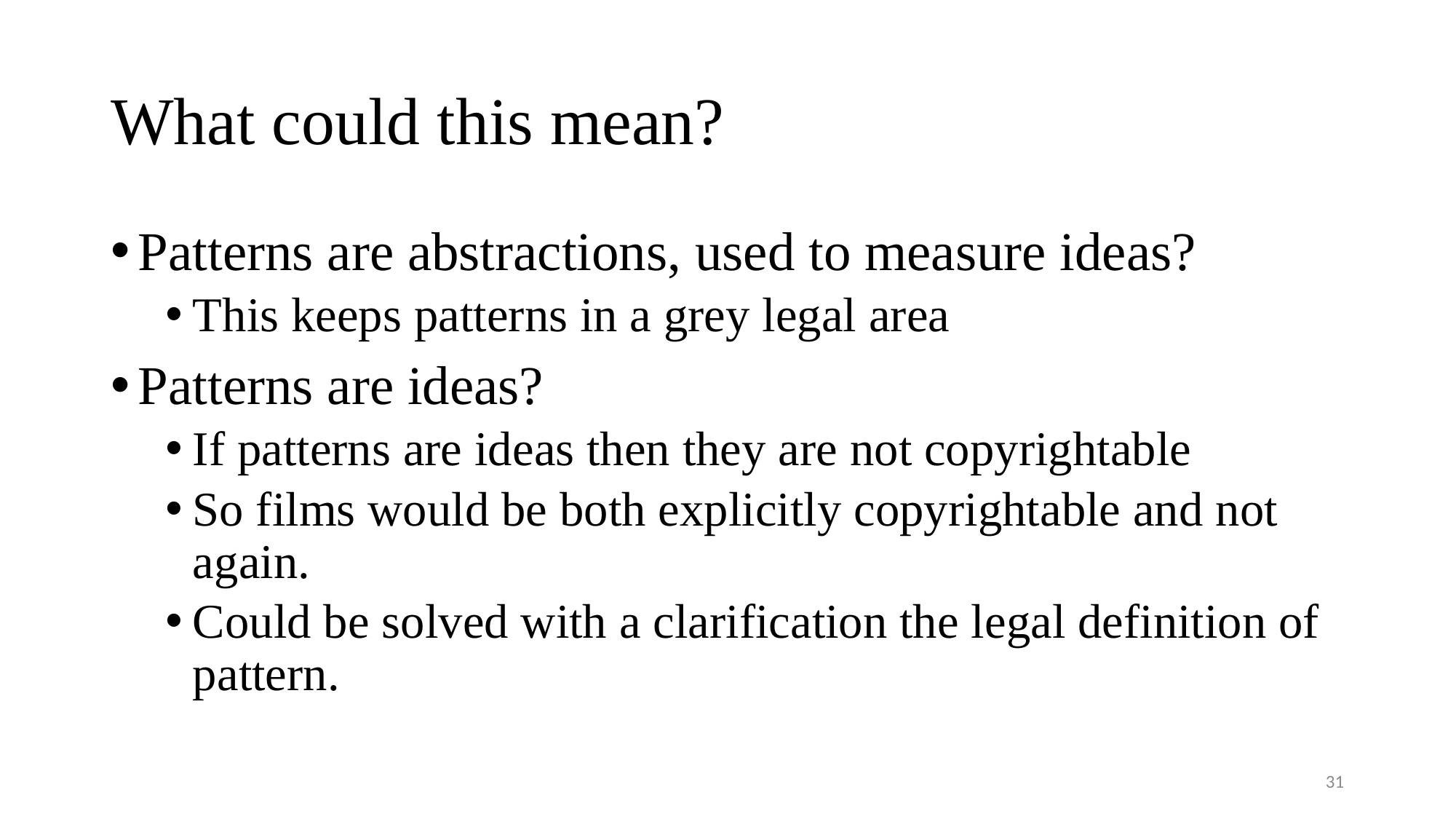

# What could this mean?
Patterns are abstractions, used to measure ideas?
This keeps patterns in a grey legal area
Patterns are ideas?
If patterns are ideas then they are not copyrightable
So films would be both explicitly copyrightable and not again.
Could be solved with a clarification the legal definition of pattern.
31